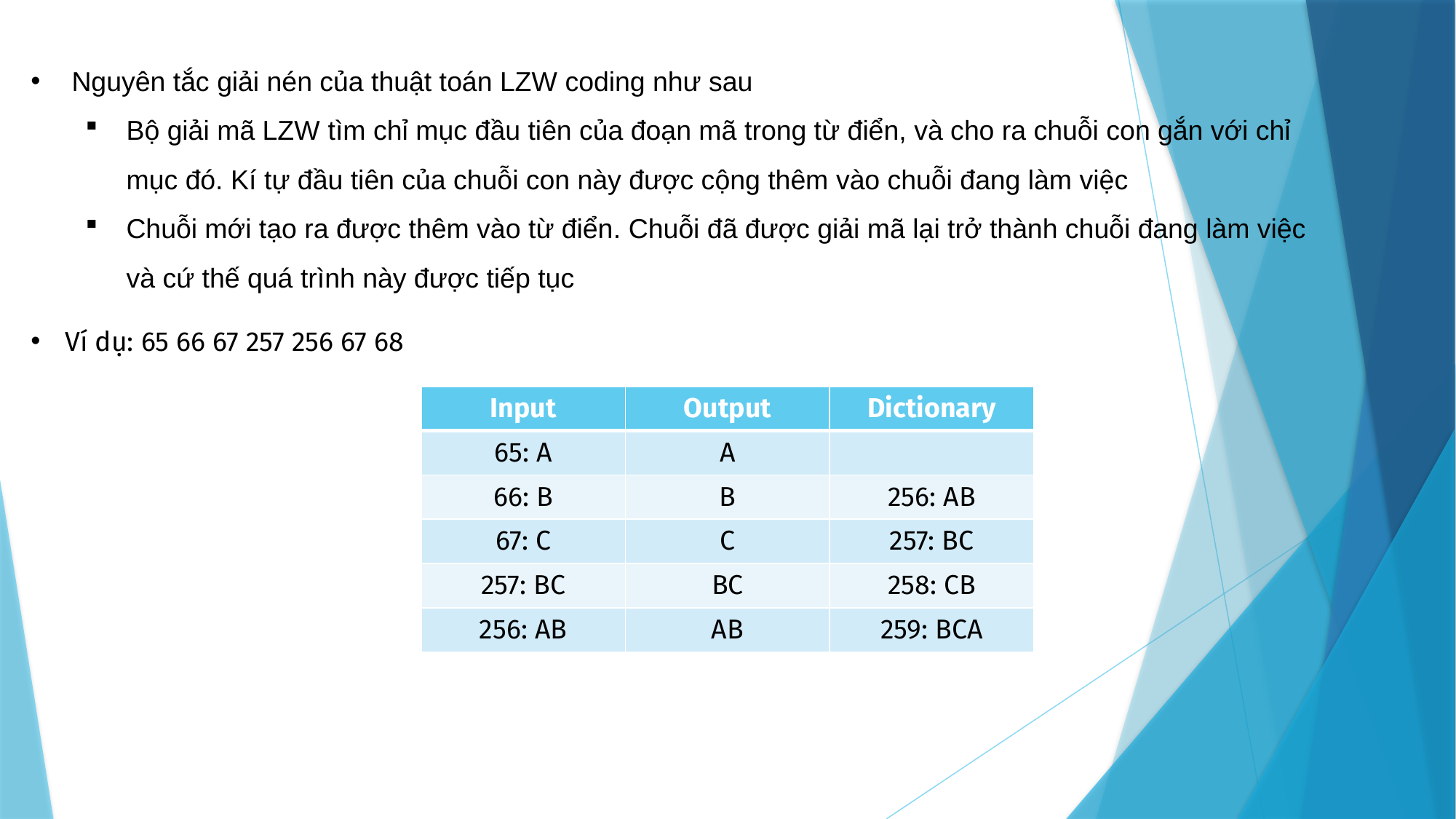

Nguyên tắc giải nén của thuật toán LZW coding như sau
Bộ giải mã LZW tìm chỉ mục đầu tiên của đoạn mã trong từ điển, và cho ra chuỗi con gắn với chỉ mục đó. Kí tự đầu tiên của chuỗi con này được cộng thêm vào chuỗi đang làm việc
Chuỗi mới tạo ra được thêm vào từ điển. Chuỗi đã được giải mã lại trở thành chuỗi đang làm việc và cứ thế quá trình này được tiếp tục
Ví dụ: 65 66 67 257 256 67 68
| Input | Output | Dictionary |
| --- | --- | --- |
| 65: A | A |  |
| 66: B | B | 256: AB |
| 67: C | C | 257: BC |
| 257: BC | BC | 258: CB |
| 256: AB | AB | 259: BCA |